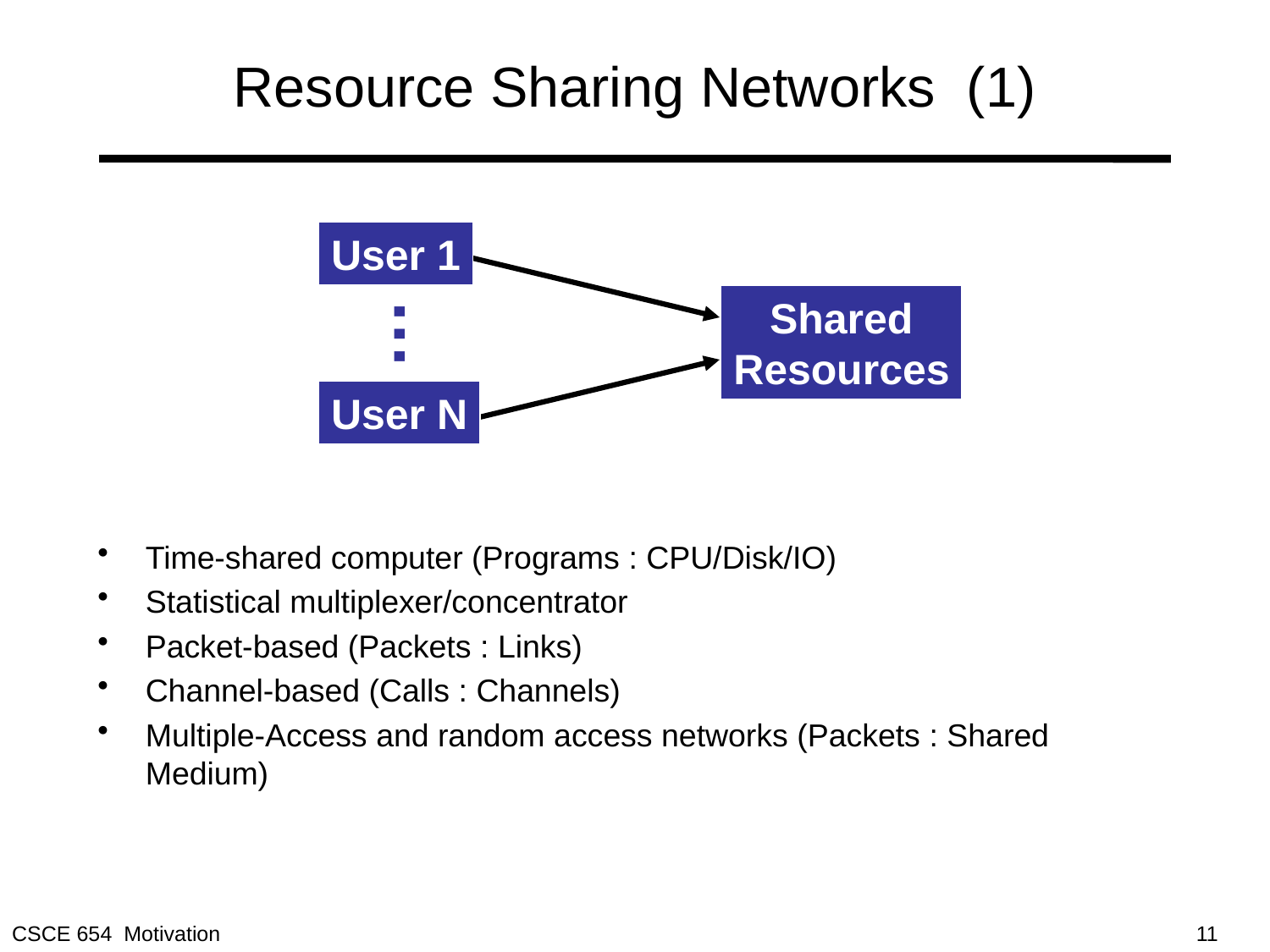

# Resource Sharing Networks  (1)
User 1

…
Shared
Resources

User N
Time-shared computer (Programs : CPU/Disk/IO)
Statistical multiplexer/concentrator
Packet-based (Packets : Links)
Channel-based (Calls : Channels)
Multiple-Access and random access networks (Packets : Shared Medium)